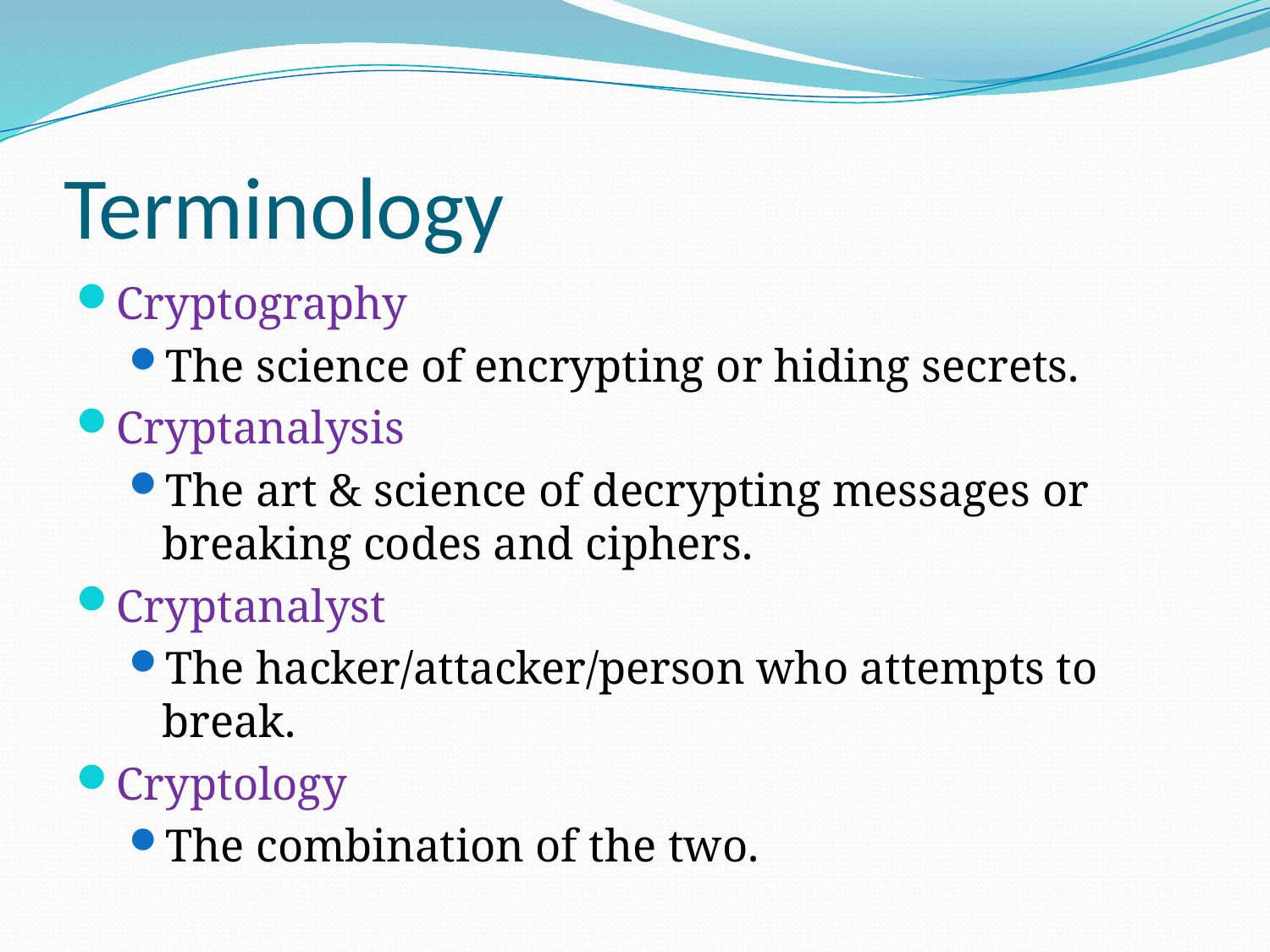

# Terminology
Cryptography
The science of encrypting or hiding secrets.
Cryptanalysis
The art & science of decrypting messages or breaking codes and ciphers.
Cryptanalyst
The hacker/attacker/person who attempts to break.
Cryptology
The combination of the two.